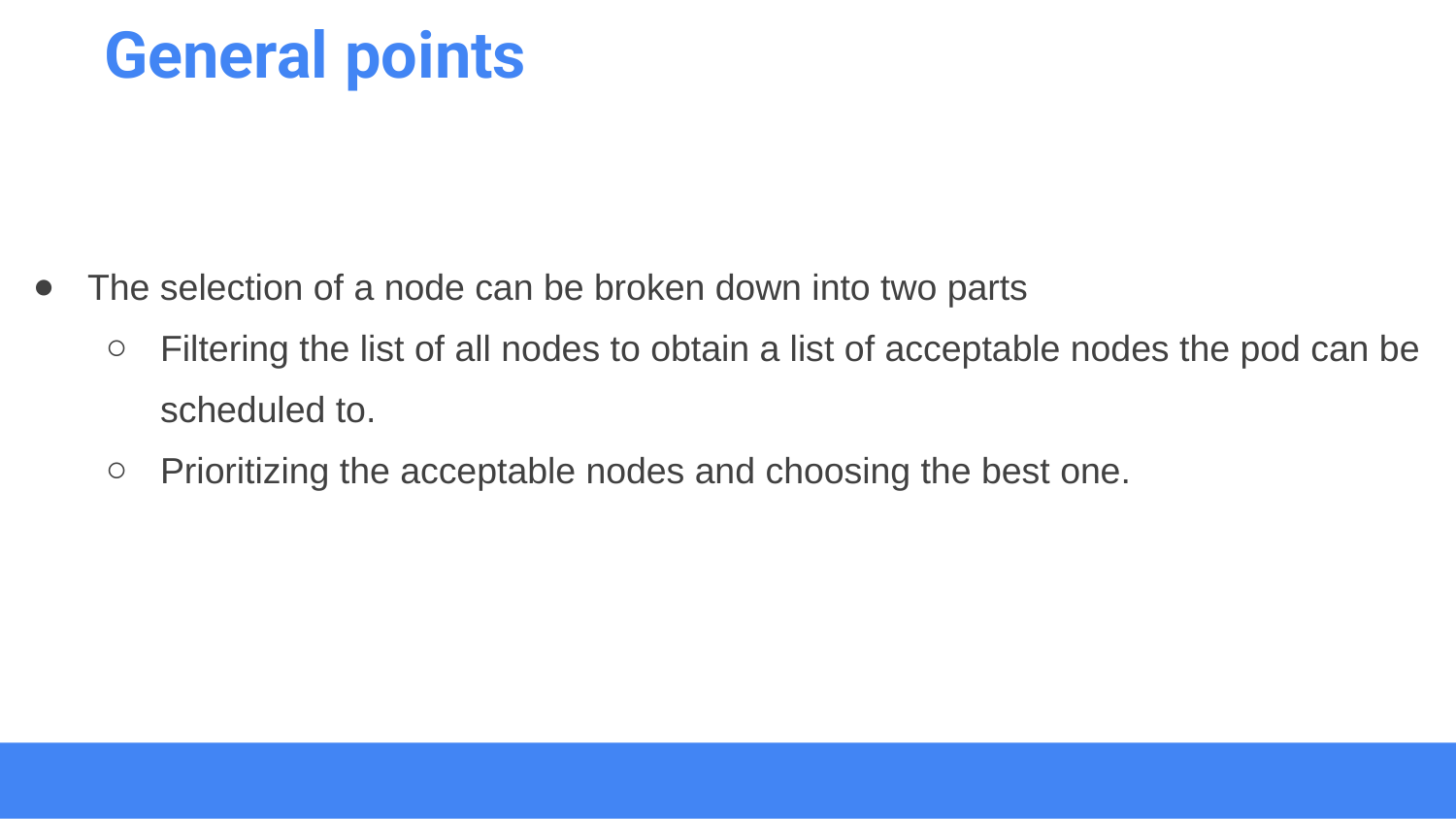

The selection of a node can be broken down into two parts
Filtering the list of all nodes to obtain a list of acceptable nodes the pod can be scheduled to.
Prioritizing the acceptable nodes and choosing the best one.
General points